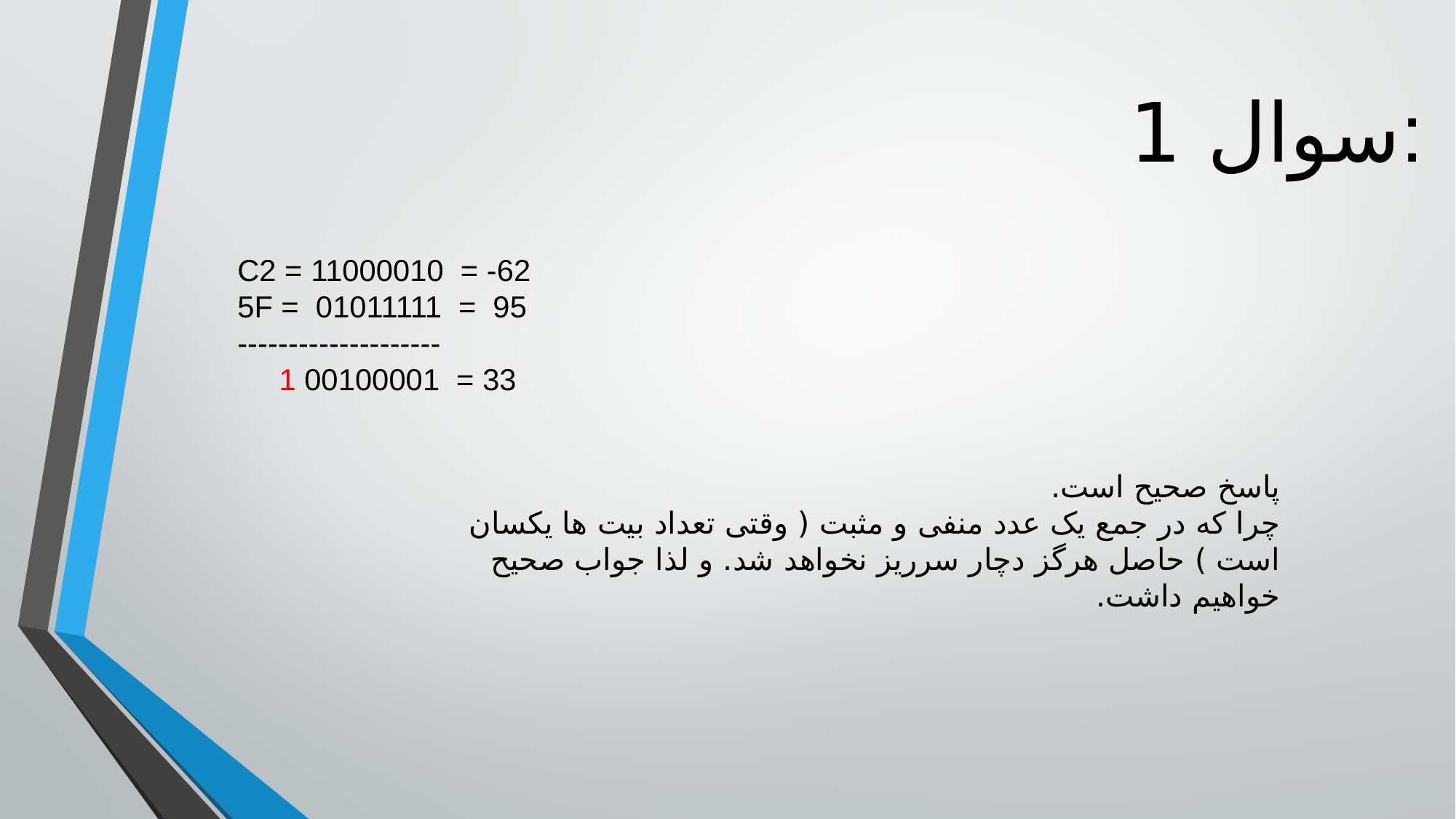

# سوال 1:
C2 = 11000010  = -62
5F =  01011111  =  95
--------------------
     1 00100001  = 33
پاسخ صحیح است.
چرا که در جمع یک عدد منفی و مثبت ( وقتی تعداد بیت ها یکسان است ) حاصل هرگز دچار سرریز نخواهد شد. و لذا جواب صحیح خواهیم داشت.